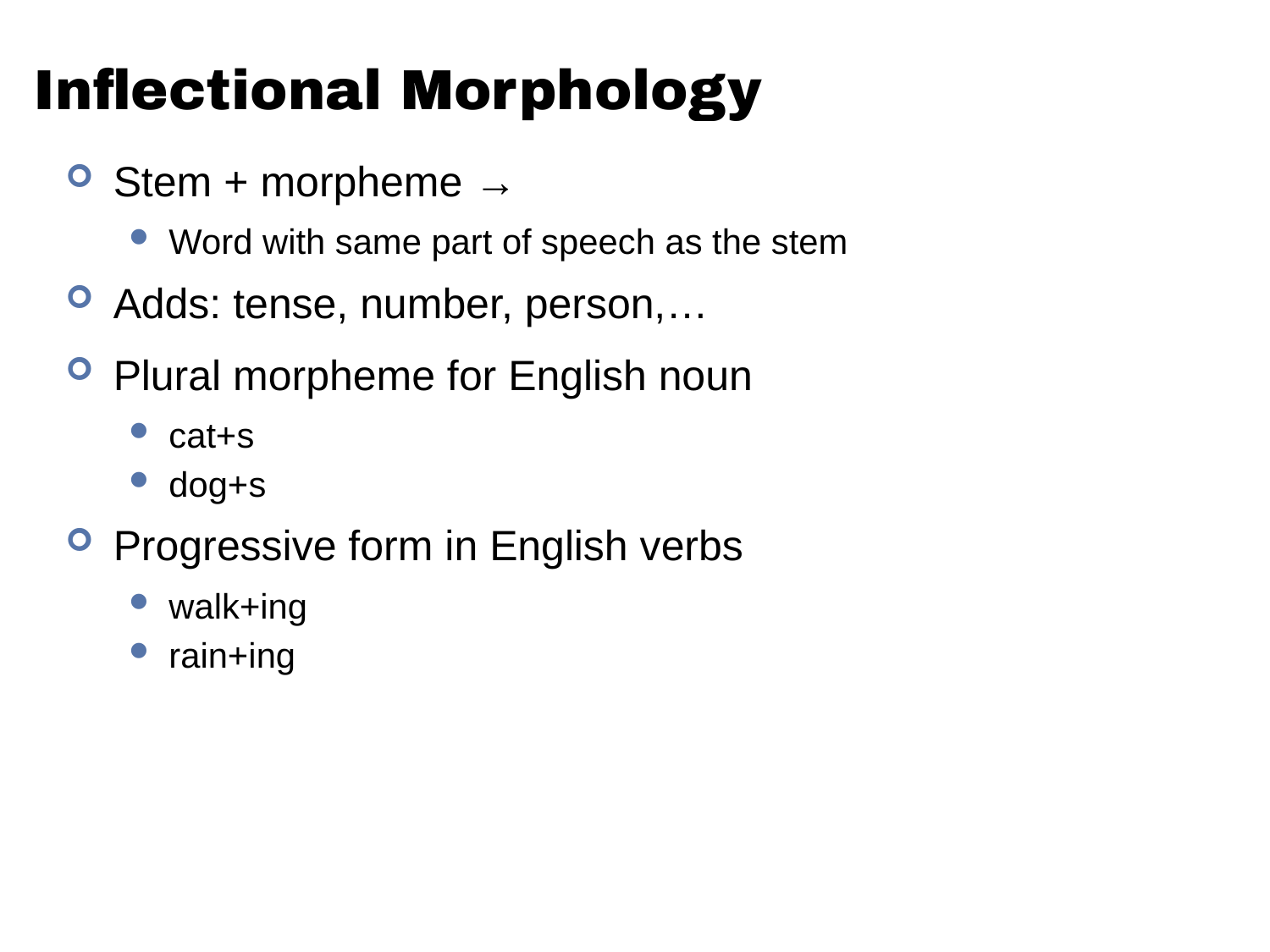

# Inflectional Morphology
Stem + morpheme →
Word with same part of speech as the stem
Adds: tense, number, person,…
Plural morpheme for English noun
cat+s
dog+s
Progressive form in English verbs
walk+ing
rain+ing